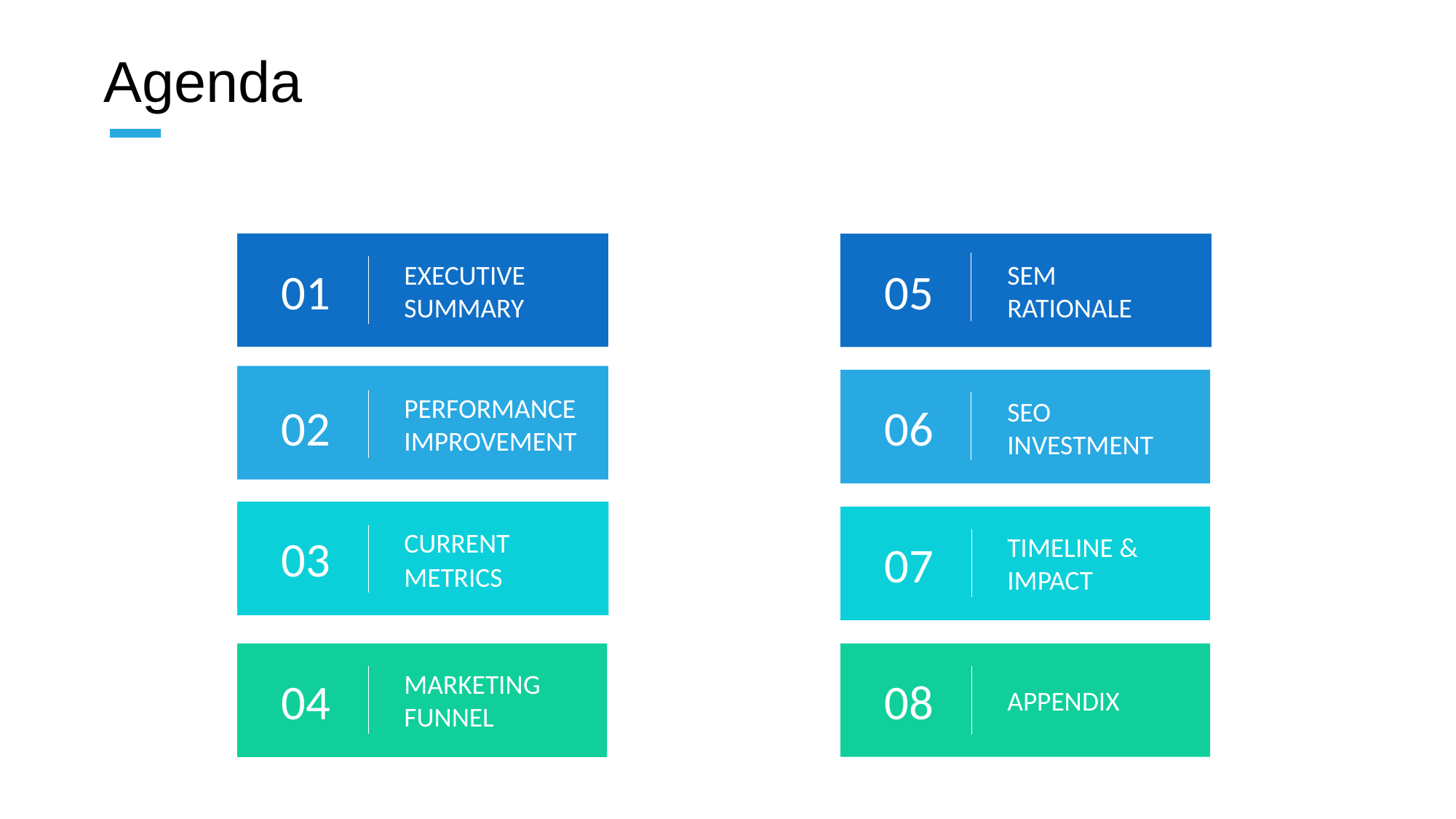

Agenda
SEM   RATIONALE

01
EXECUTIVE SUMMARY

05

PERFORMANCE IMPROVEMENT
02

06
SEO  INVESTMENT
03

CURRENT METRICS
TIMELINE & IMPACT

07
MARKETING FUNNEL
APPENDIX
04

08